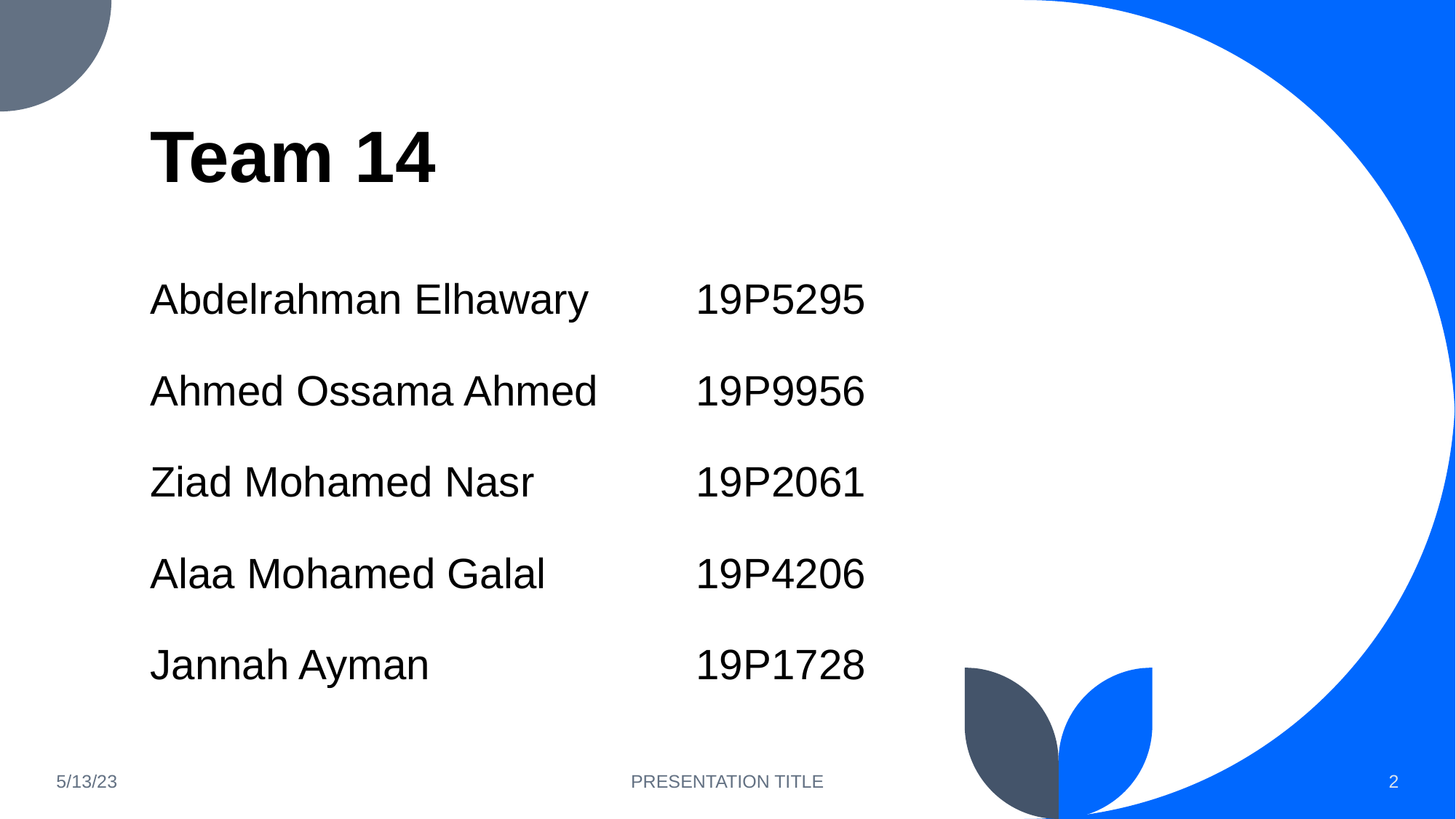

# Team 14
Abdelrahman Elhawary 	19P5295
Ahmed Ossama Ahmed 	19P9956
Ziad Mohamed Nasr 		19P2061
Alaa Mohamed Galal 		19P4206
Jannah Ayman 			19P1728

5/13/23
PRESENTATION TITLE
2